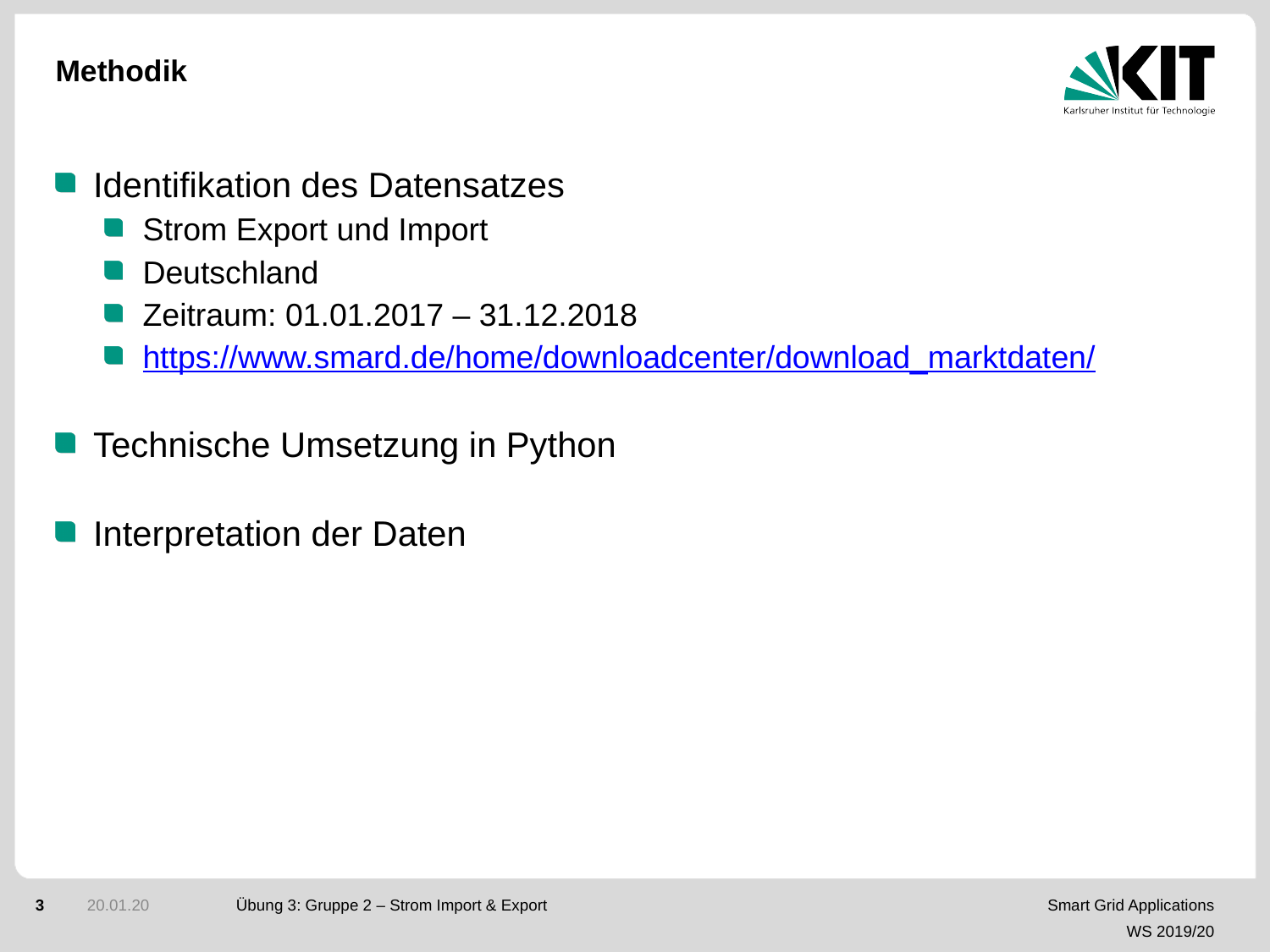

# Methodik
Identifikation des Datensatzes
Strom Export und Import
Deutschland
Zeitraum: 01.01.2017 – 31.12.2018
https://www.smard.de/home/downloadcenter/download_marktdaten/

Technische Umsetzung in Python

Interpretation der Daten

3
20.01.20